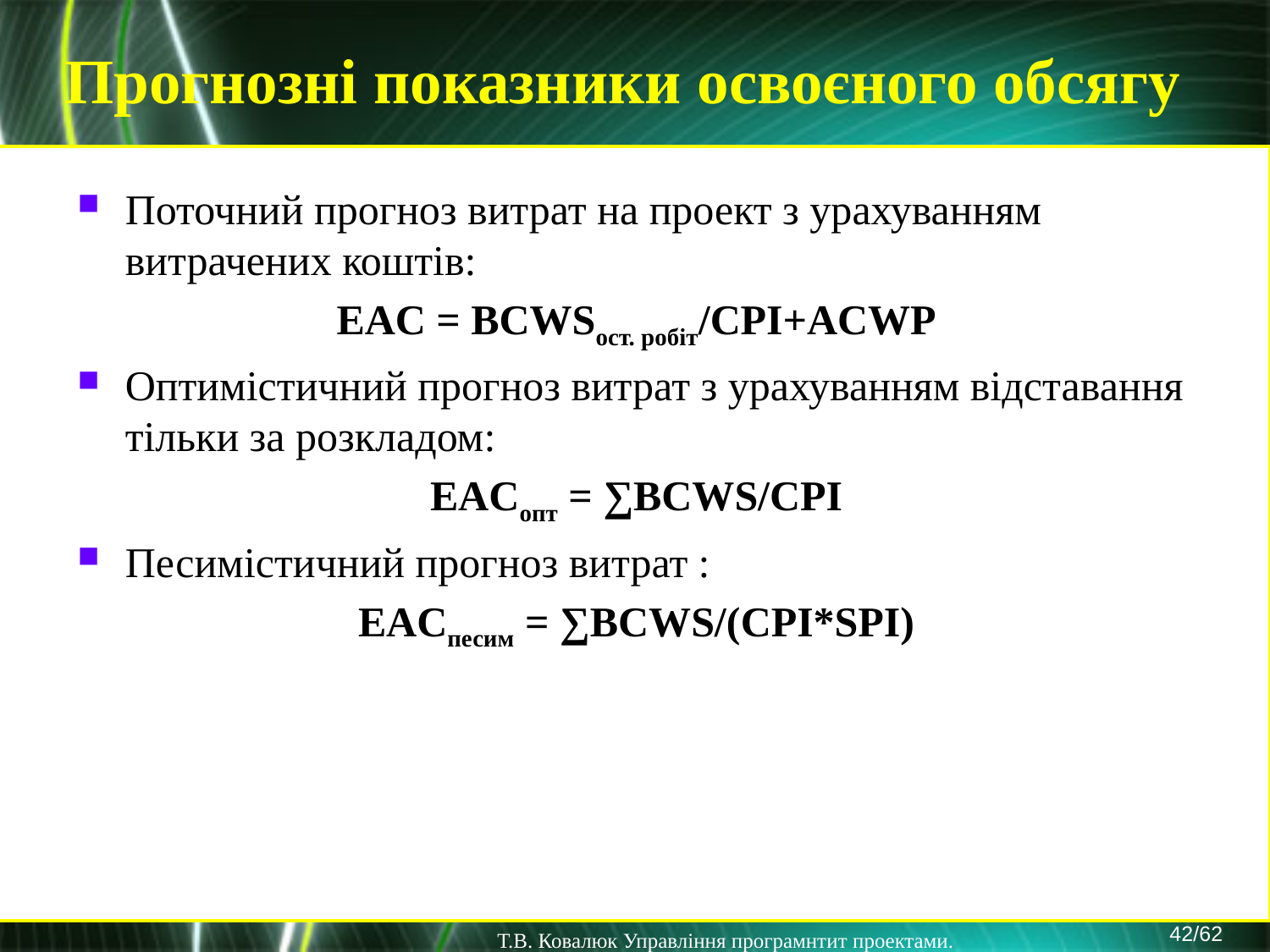

Прогнозні показники освоєного обсягу
Поточний прогноз витрат на проект з урахуванням витрачених коштів:
EAC = BCWSост. робіт/CPI+ACWP
Оптимістичний прогноз витрат з урахуванням відставання тільки за розкладом:
EACопт = ∑BCWS/CPI
Песимістичний прогноз витрат :
EACпесим = ∑BCWS/(CPI*SPI)
42/62